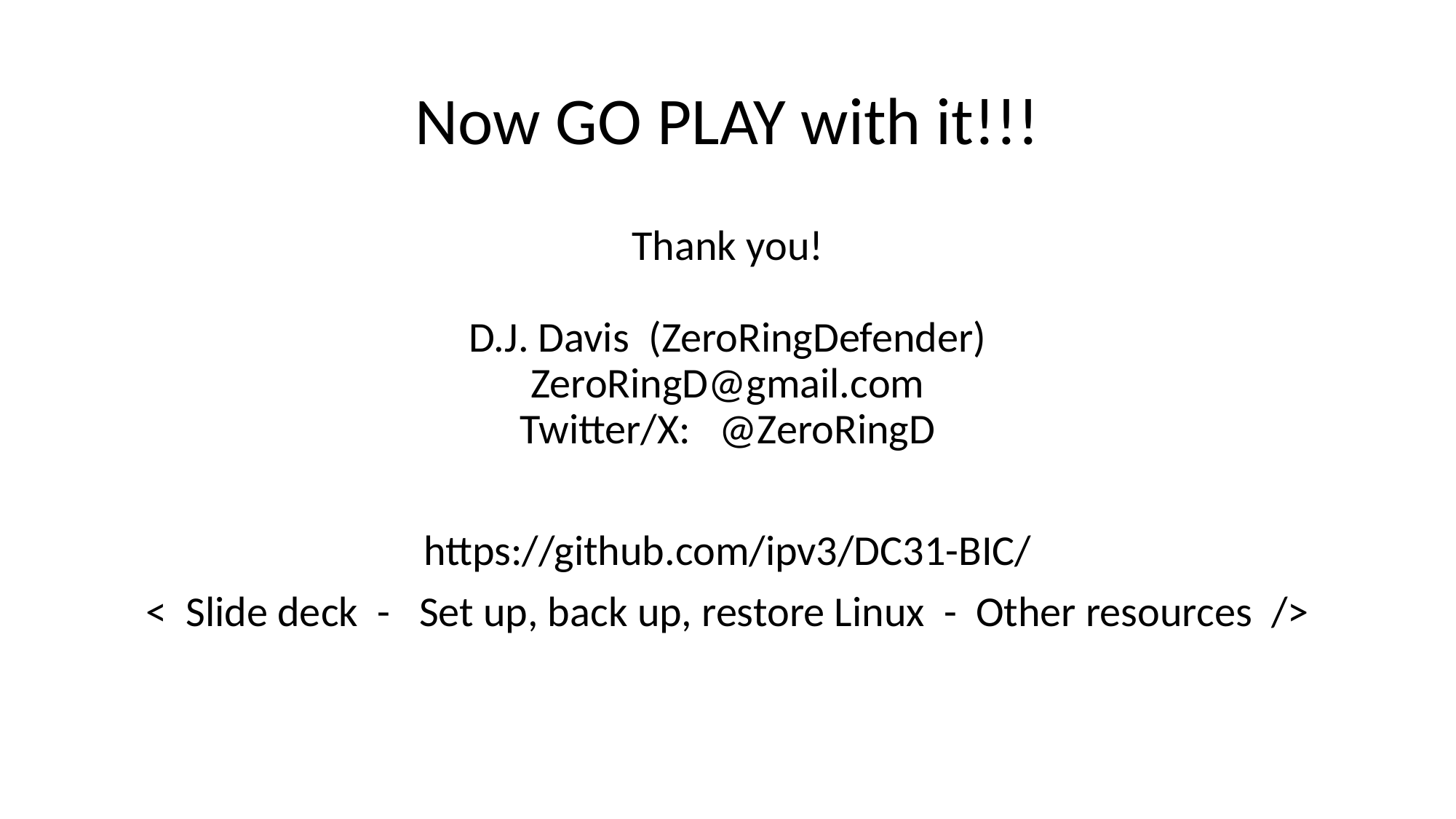

# Now GO PLAY with it!!!
Thank you!
D.J. Davis  (ZeroRingDefender)
ZeroRingD@gmail.com
Twitter/X:   @ZeroRingD

https://github.com/ipv3/DC31-BIC/
<  Slide deck  -   Set up, back up, restore Linux  -  Other resources  />